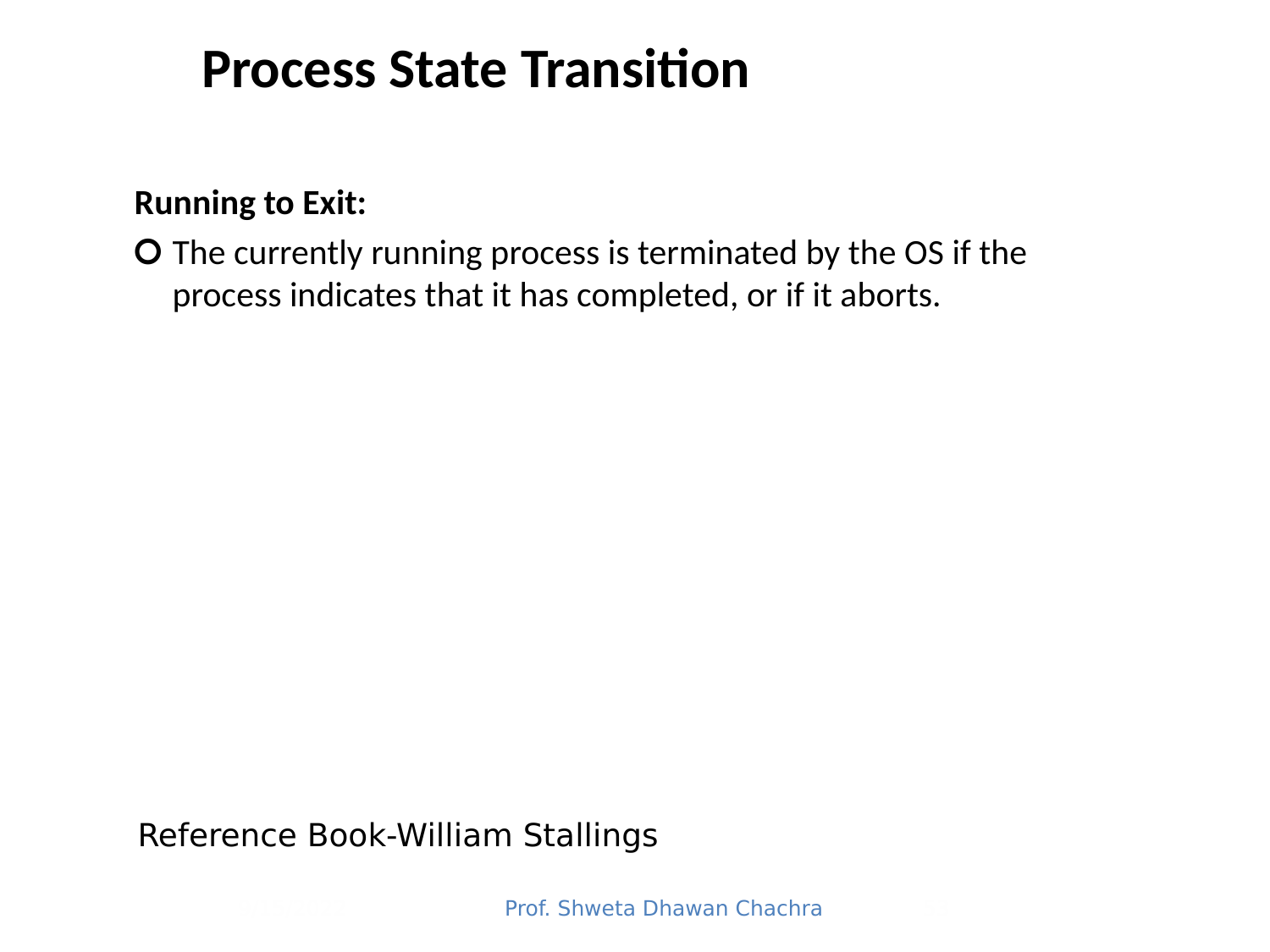

# Process State Transition
Running to Exit:
The currently running process is terminated by the OS if the process indicates that it has completed, or if it aborts.
Reference Book-William Stallings
9/15/2022
Prof. Shweta Dhawan Chachra
53